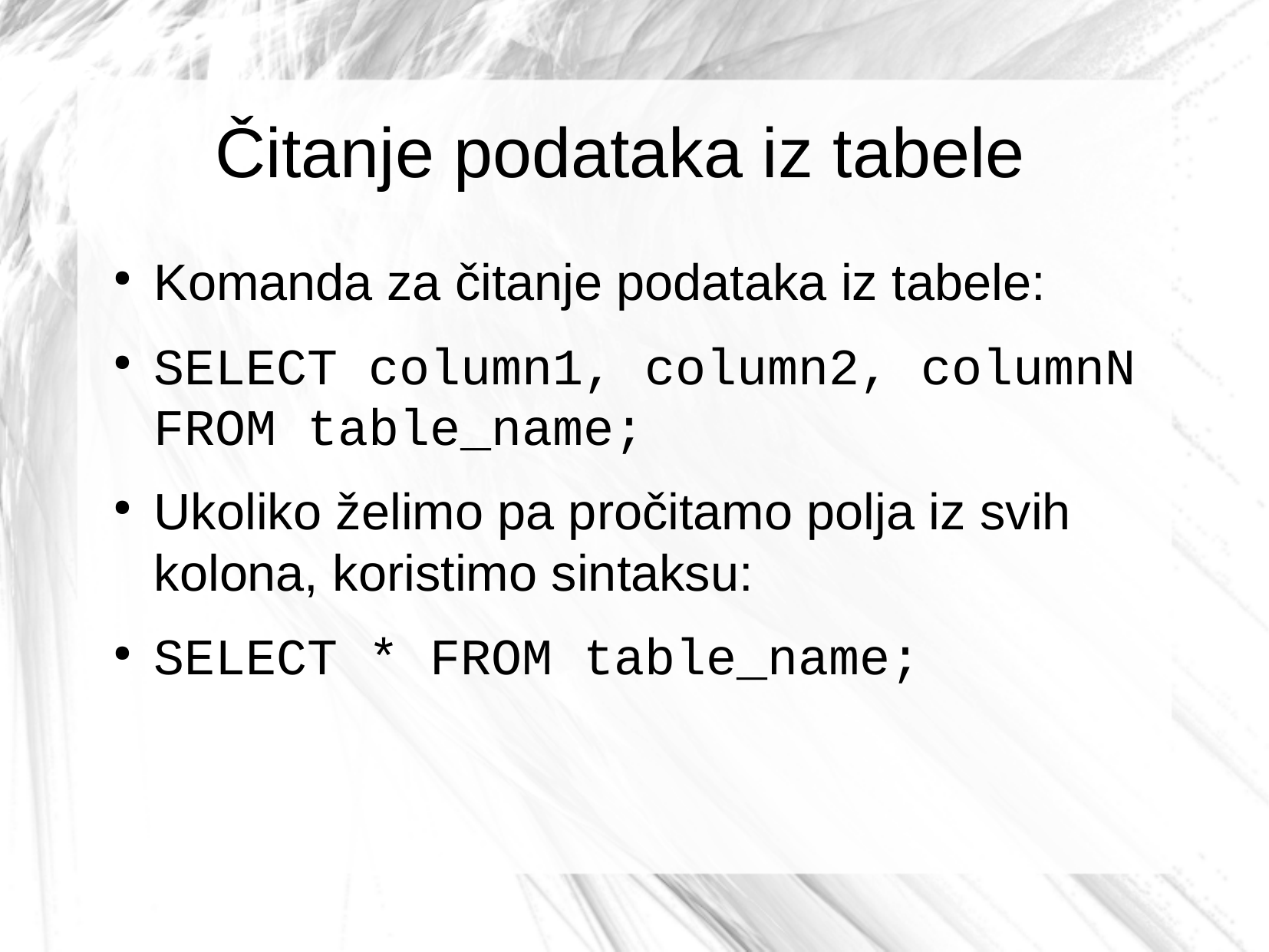

Čitanje podataka iz tabele
Komanda za čitanje podataka iz tabele:
SELECT column1, column2, columnN FROM table_name;
Ukoliko želimo pa pročitamo polja iz svih kolona, koristimo sintaksu:
SELECT * FROM table_name;